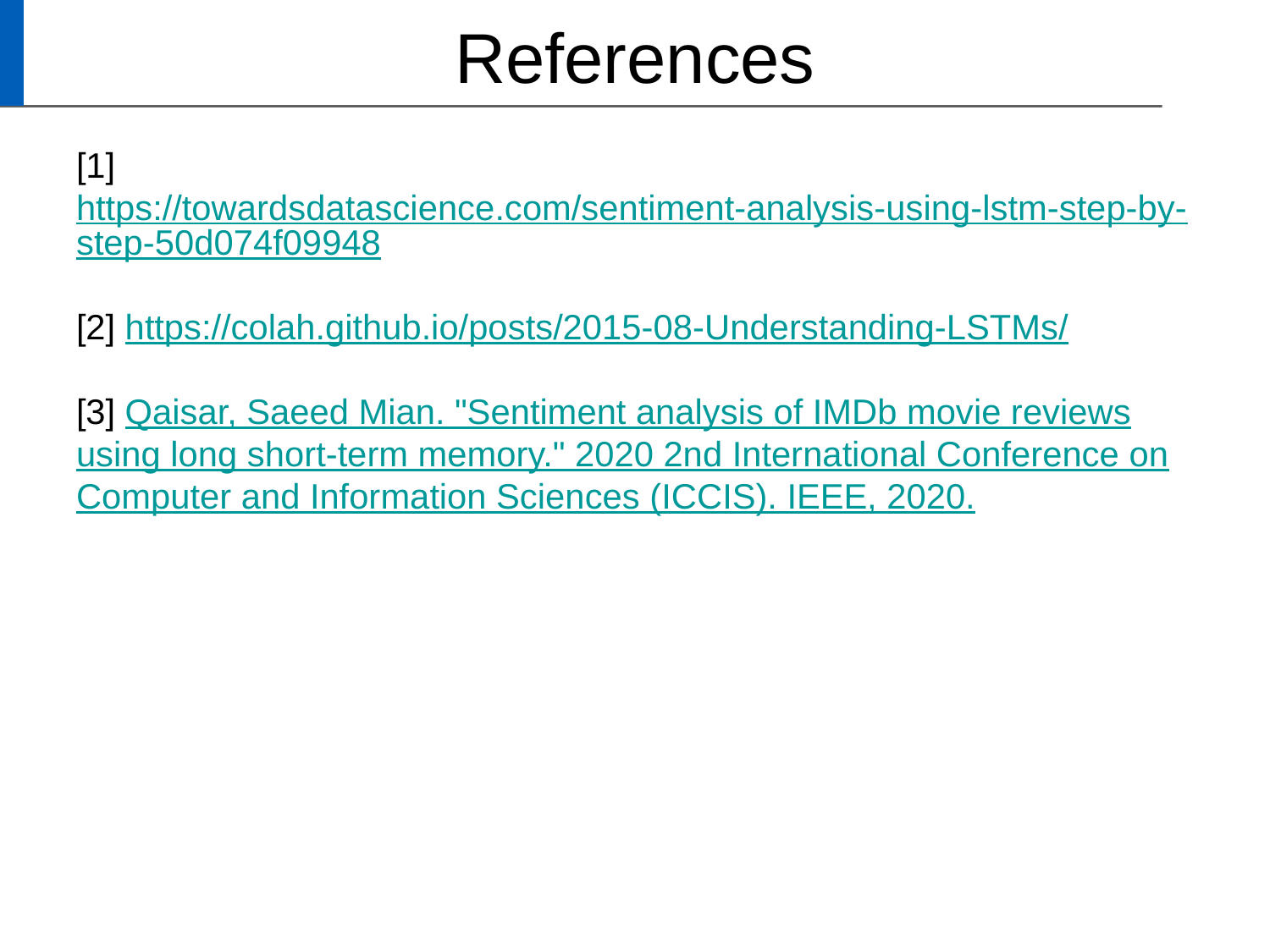

# References
[1] https://towardsdatascience.com/sentiment-analysis-using-lstm-step-by-step-50d074f09948

[2] https://colah.github.io/posts/2015-08-Understanding-LSTMs/

[3] Qaisar, Saeed Mian. "Sentiment analysis of IMDb movie reviews using long short-term memory." 2020 2nd International Conference on Computer and Information Sciences (ICCIS). IEEE, 2020.